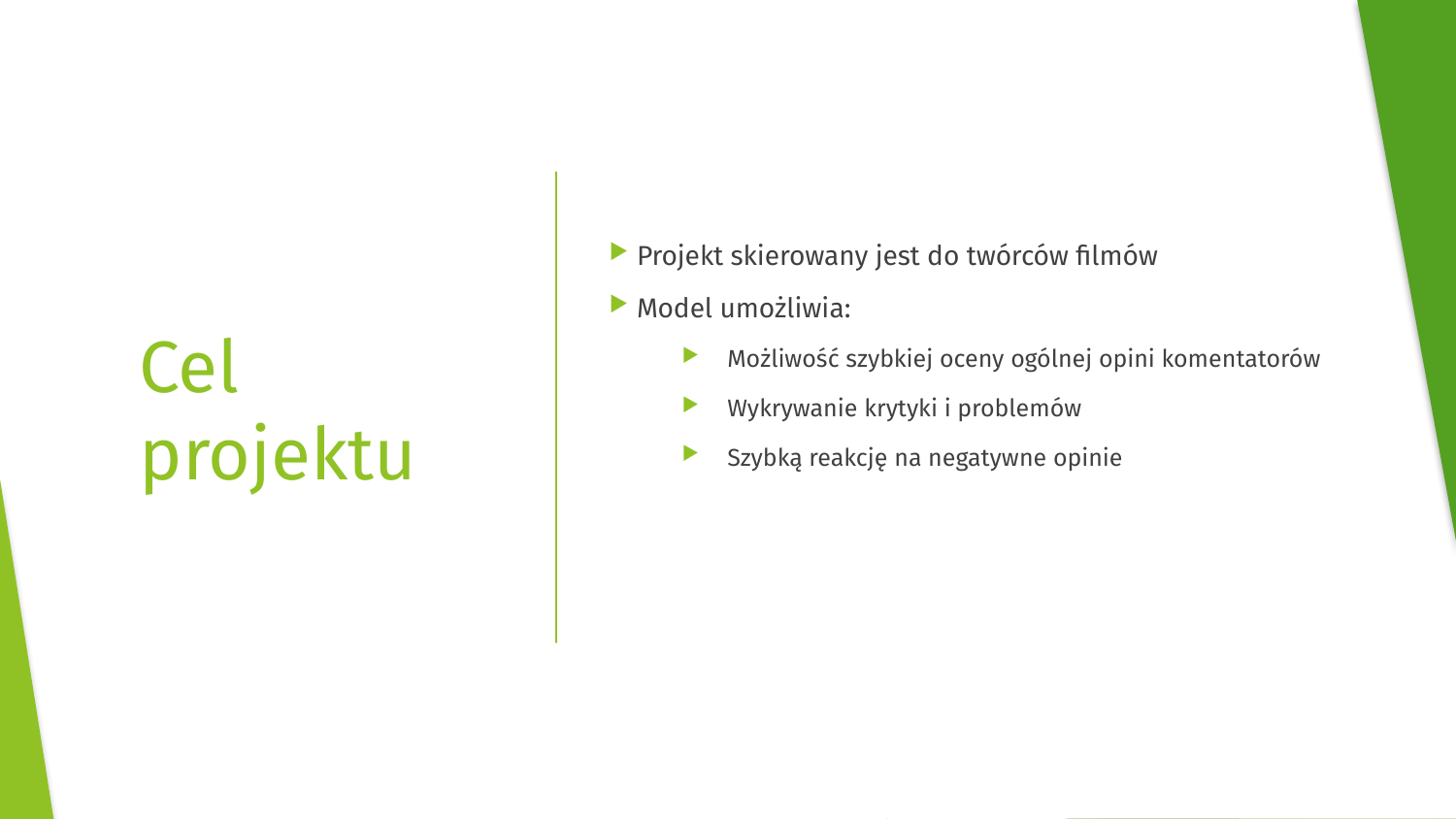

Projekt skierowany jest do twórców filmów
 Model umożliwia:
Możliwość szybkiej oceny ogólnej opini komentatorów
Wykrywanie krytyki i problemów
Szybką reakcję na negatywne opinie

# Cel projektu